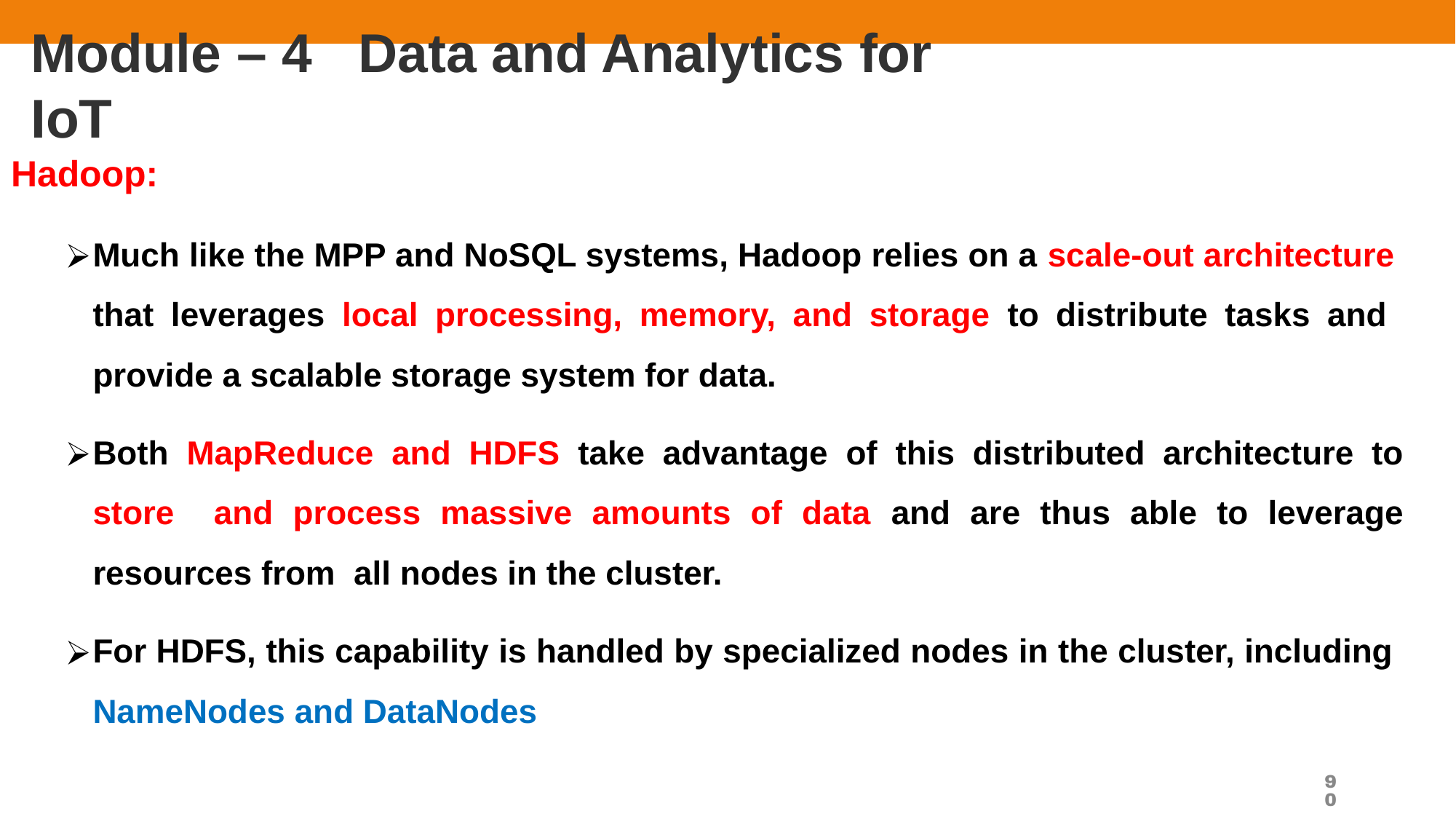

# Module – 4	Data and Analytics for IoT
Hadoop:
Much like the MPP and NoSQL systems, Hadoop relies on a scale-out architecture  that leverages local processing, memory, and storage to distribute tasks and  provide a scalable storage system for data.
Both MapReduce and HDFS take advantage of this distributed architecture to store  and process massive amounts of data and are thus able to leverage resources from  all nodes in the cluster.
For HDFS, this capability is handled by specialized nodes in the cluster, including  NameNodes and DataNodes
90